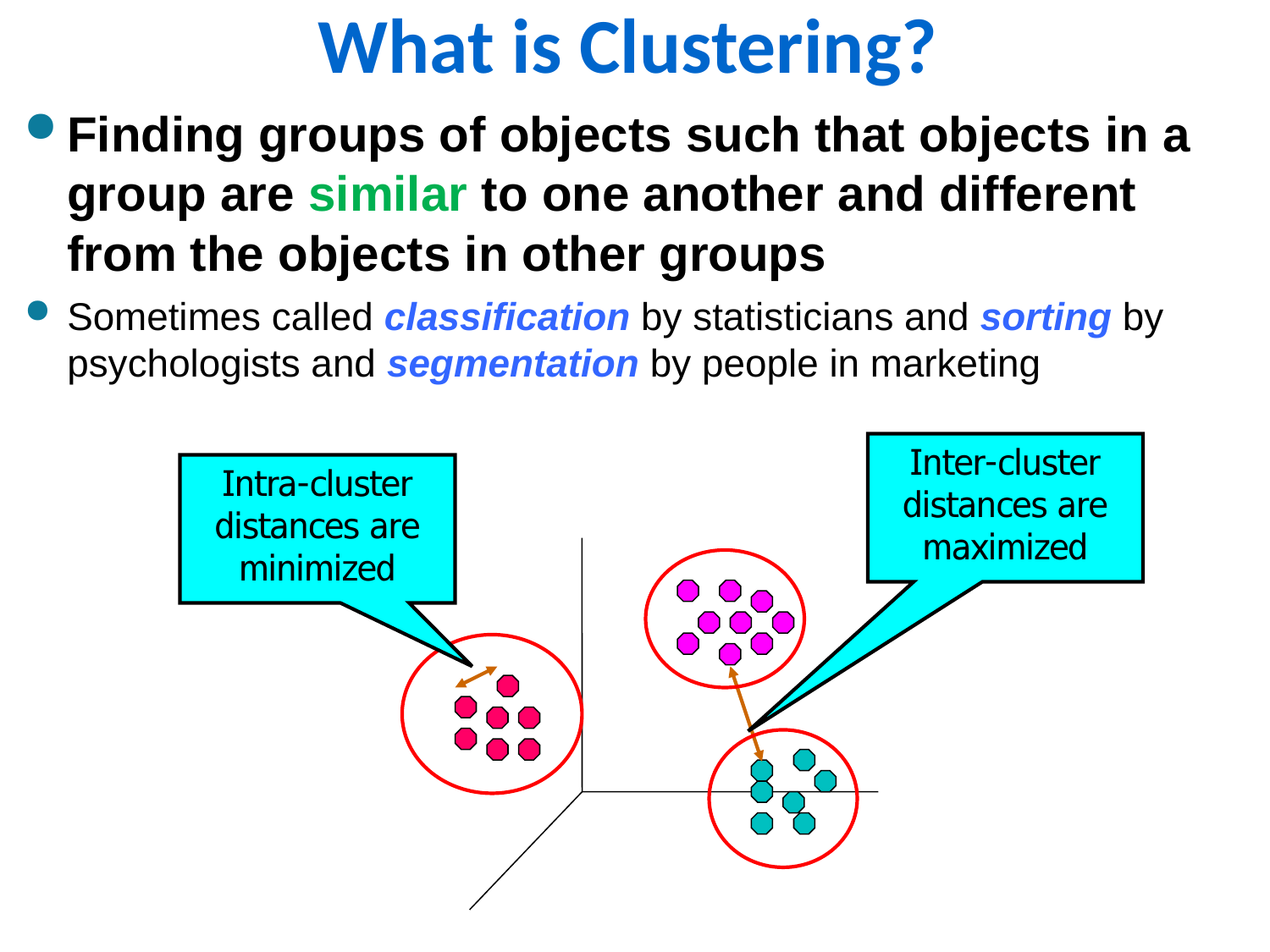

# What is Clustering?
Finding groups of objects such that objects in a group are similar to one another and different from the objects in other groups
Sometimes called classification by statisticians and sorting by psychologists and segmentation by people in marketing

Inter-cluster distances are maximized

Intra-cluster distances are minimized